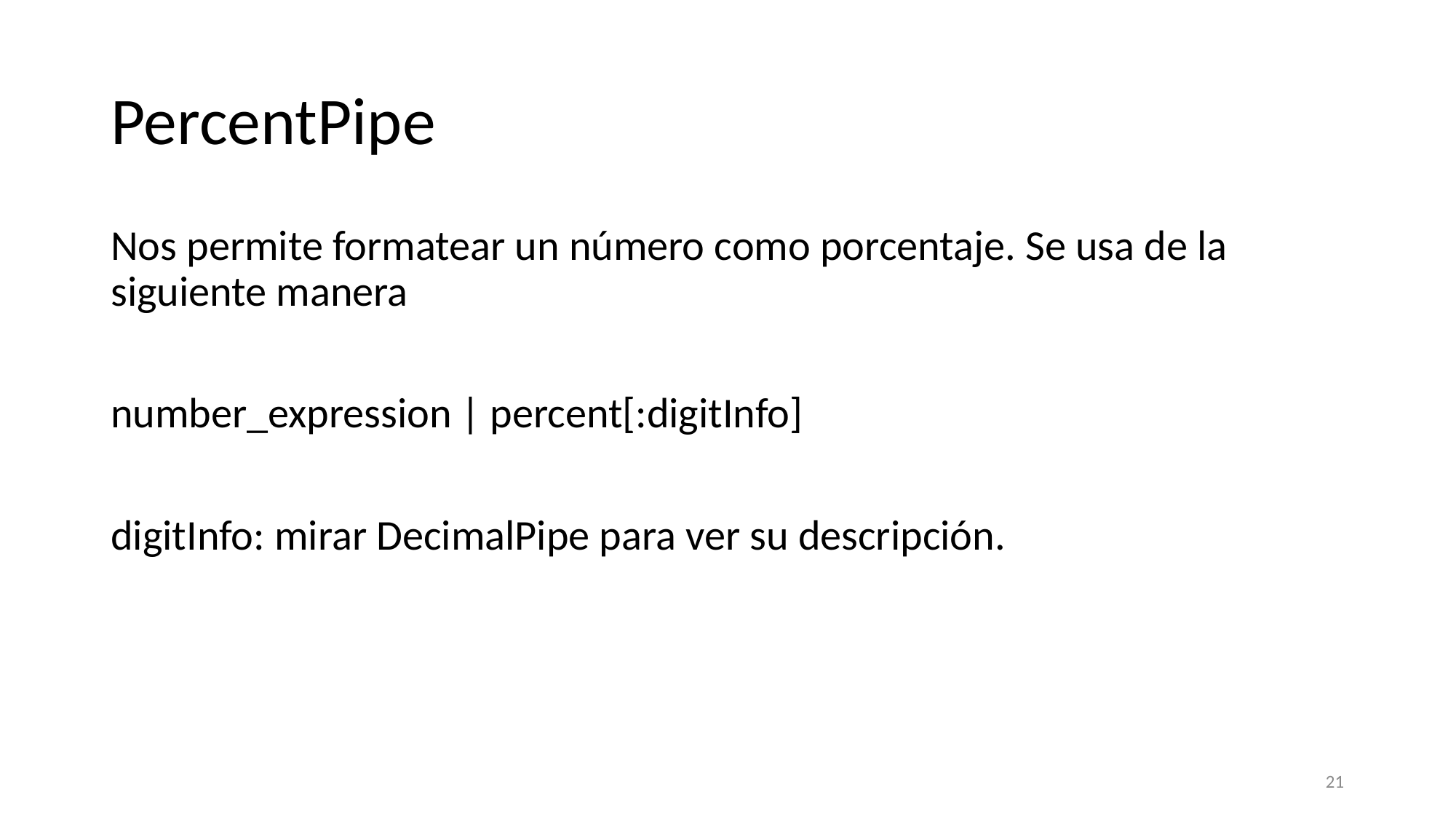

# PercentPipe
Nos permite formatear un número como porcentaje. Se usa de la siguiente manera

number_expression | percent[:digitInfo]

digitInfo: mirar DecimalPipe para ver su descripción.
21